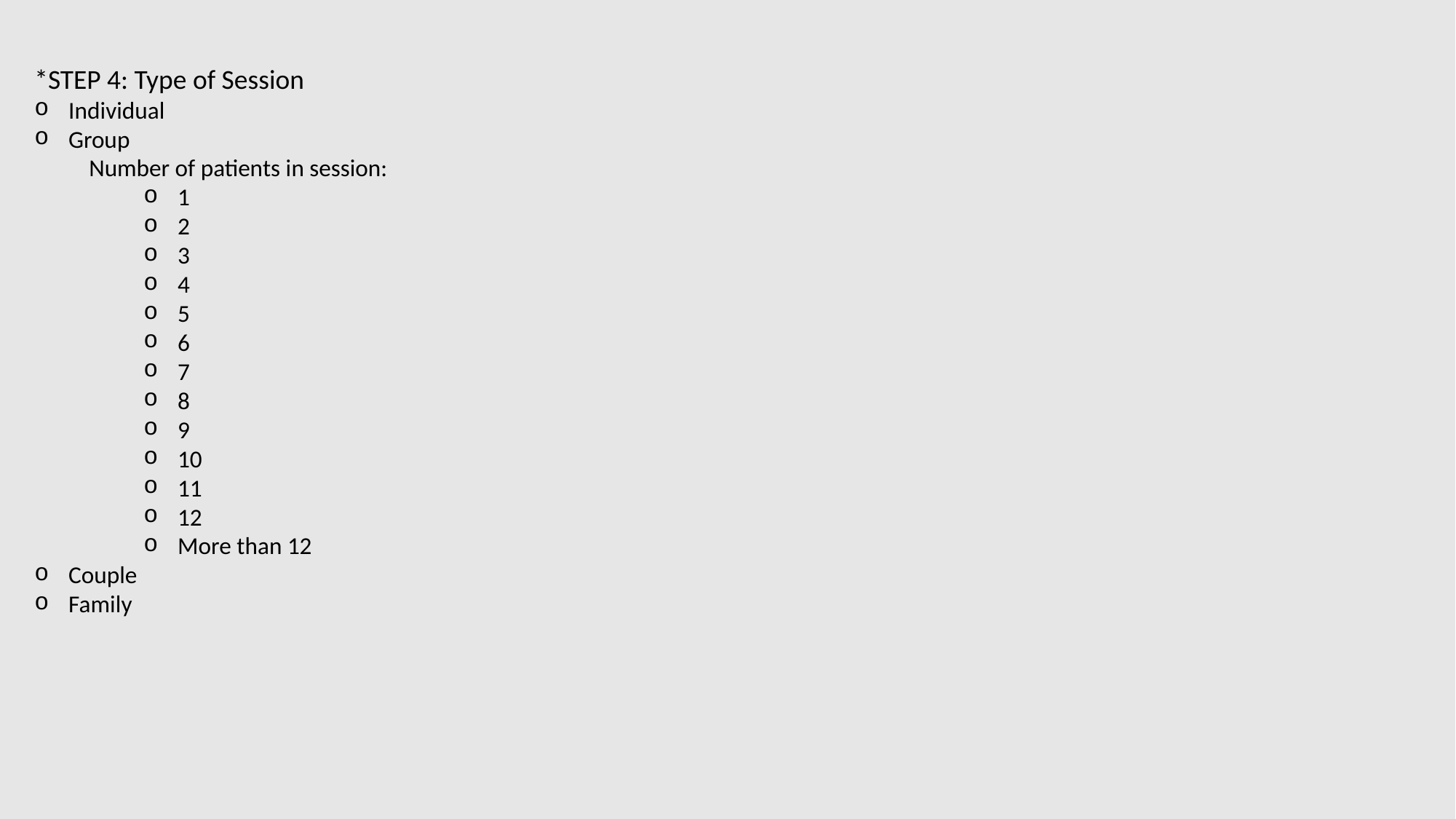

*STEP 4: Type of Session
Individual
Group
Number of patients in session:
1
2
3
4
5
6
7
8
9
10
11
12
More than 12
Couple
Family